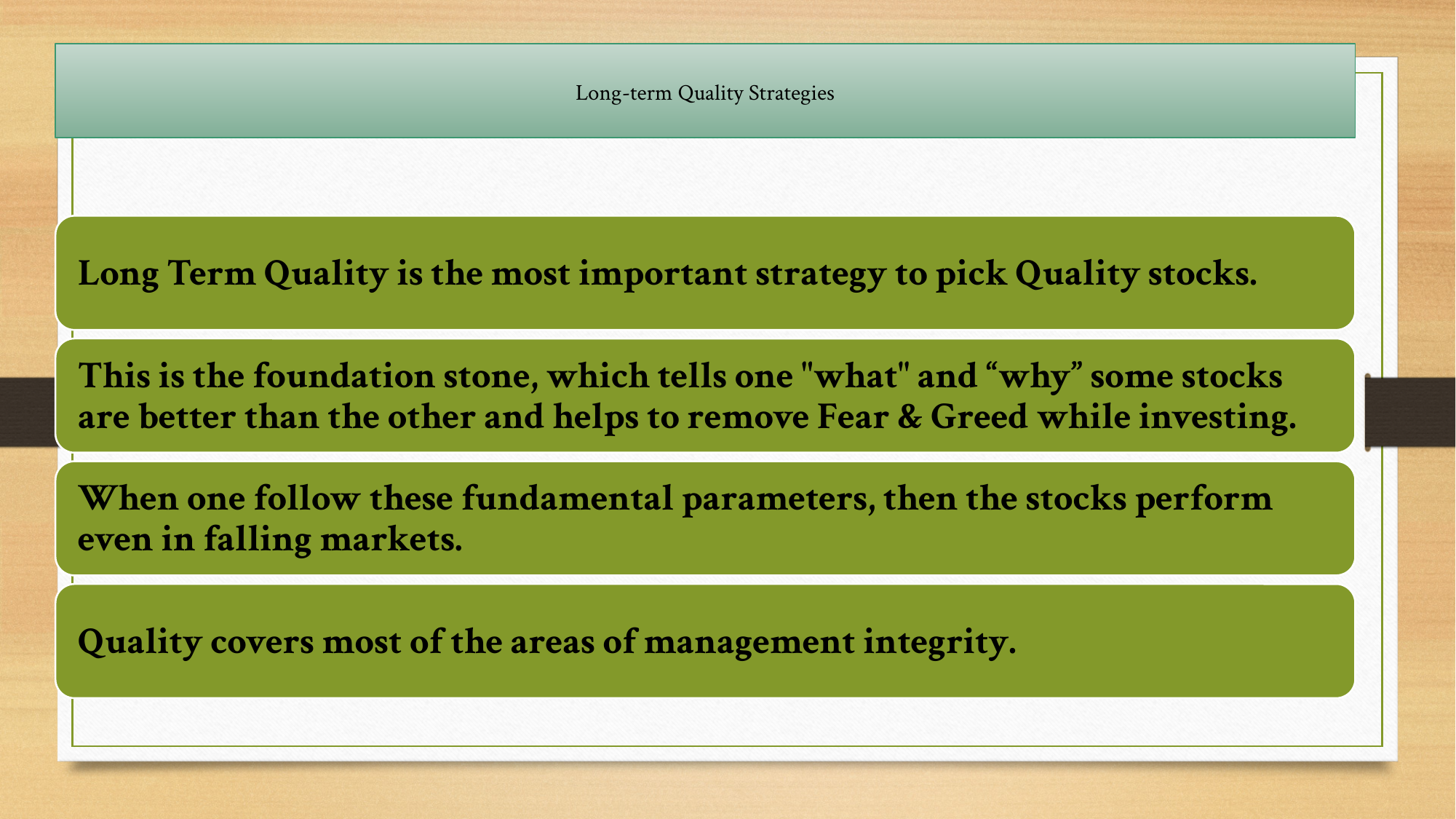

# Long-term Quality Strategies
Long Term Quality is the most important strategy to pick Quality stocks.
This is the foundation stone, which tells one "what" and “why” some stocks are better than the other and helps to remove Fear & Greed while investing.
When one follow these fundamental parameters, then the stocks perform even in falling markets.
Quality covers most of the areas of management integrity.